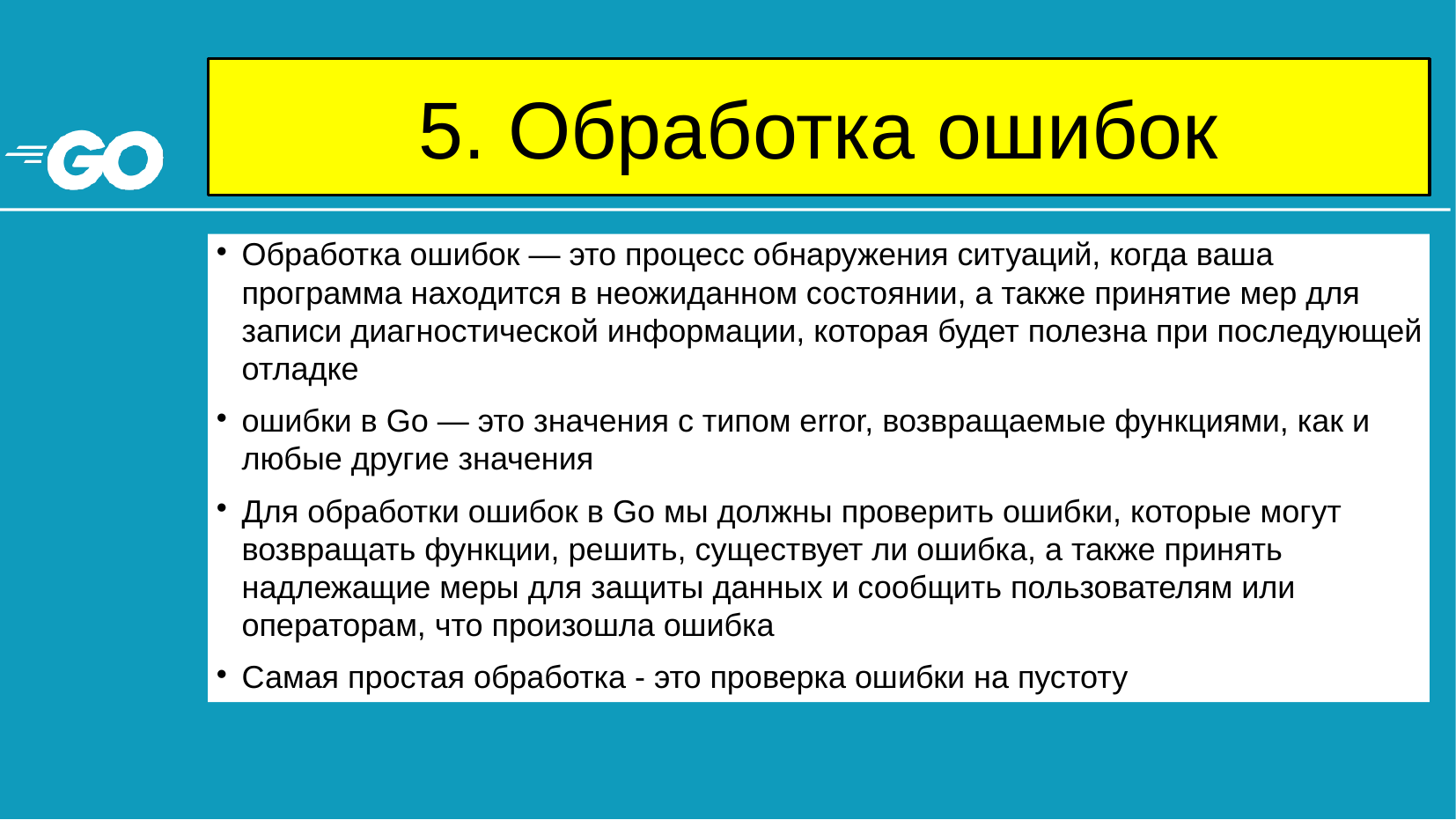

# 5. Обработка ошибок
Обработка ошибок — это процесс обнаружения ситуаций, когда ваша программа находится в неожиданном состоянии, а также принятие мер для записи диагностической информации, которая будет полезна при последующей отладке
ошибки в Go — это значения с типом error, возвращаемые функциями, как и любые другие значения
Для обработки ошибок в Go мы должны проверить ошибки, которые могут возвращать функции, решить, существует ли ошибка, а также принять надлежащие меры для защиты данных и сообщить пользователям или операторам, что произошла ошибка
Самая простая обработка - это проверка ошибки на пустоту